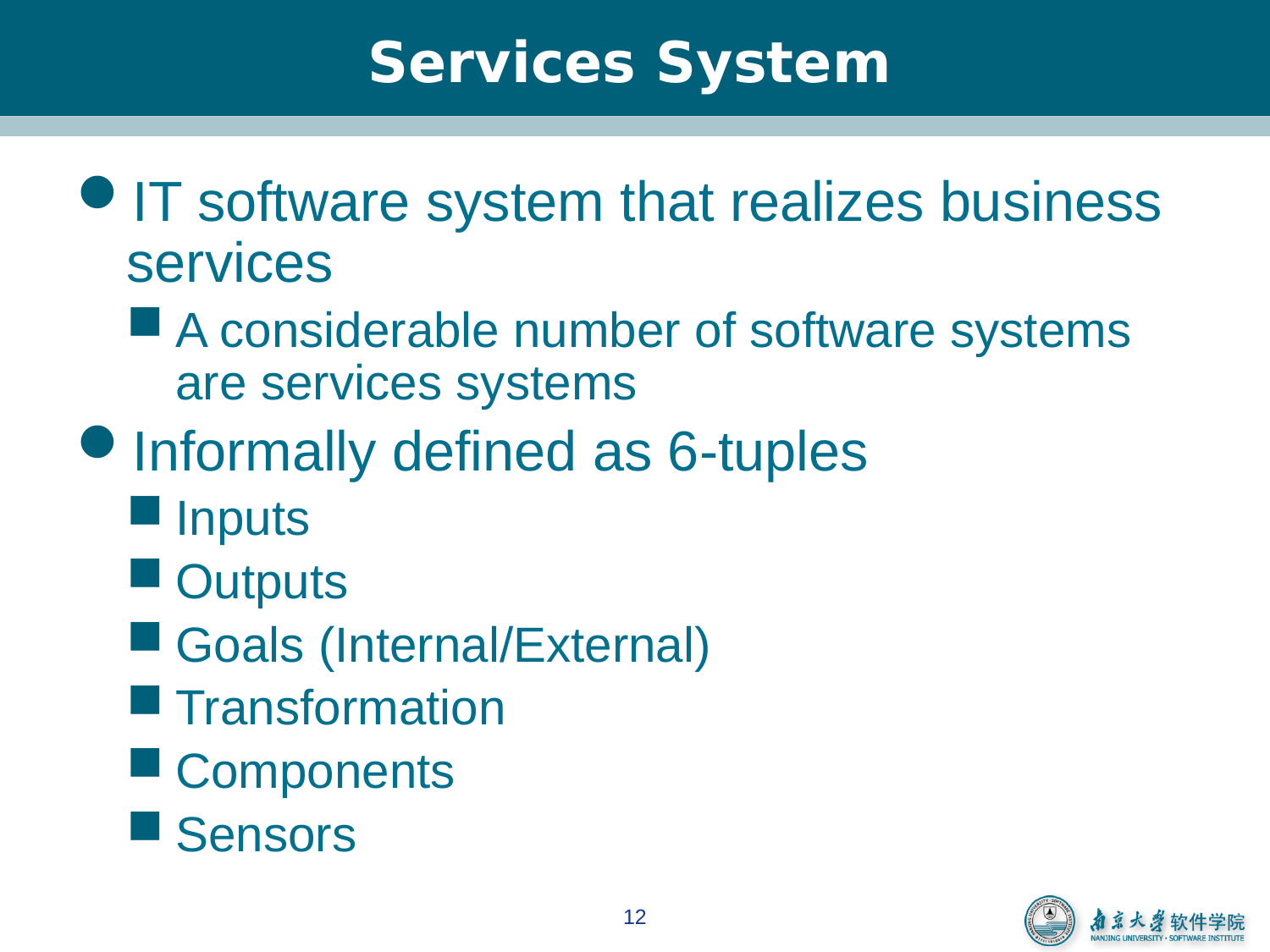

# Services System
IT software system that realizes business services
A considerable number of software systems are services systems
Informally defined as 6-tuples
Inputs
Outputs
Goals (Internal/External)
Transformation
Components
Sensors
12